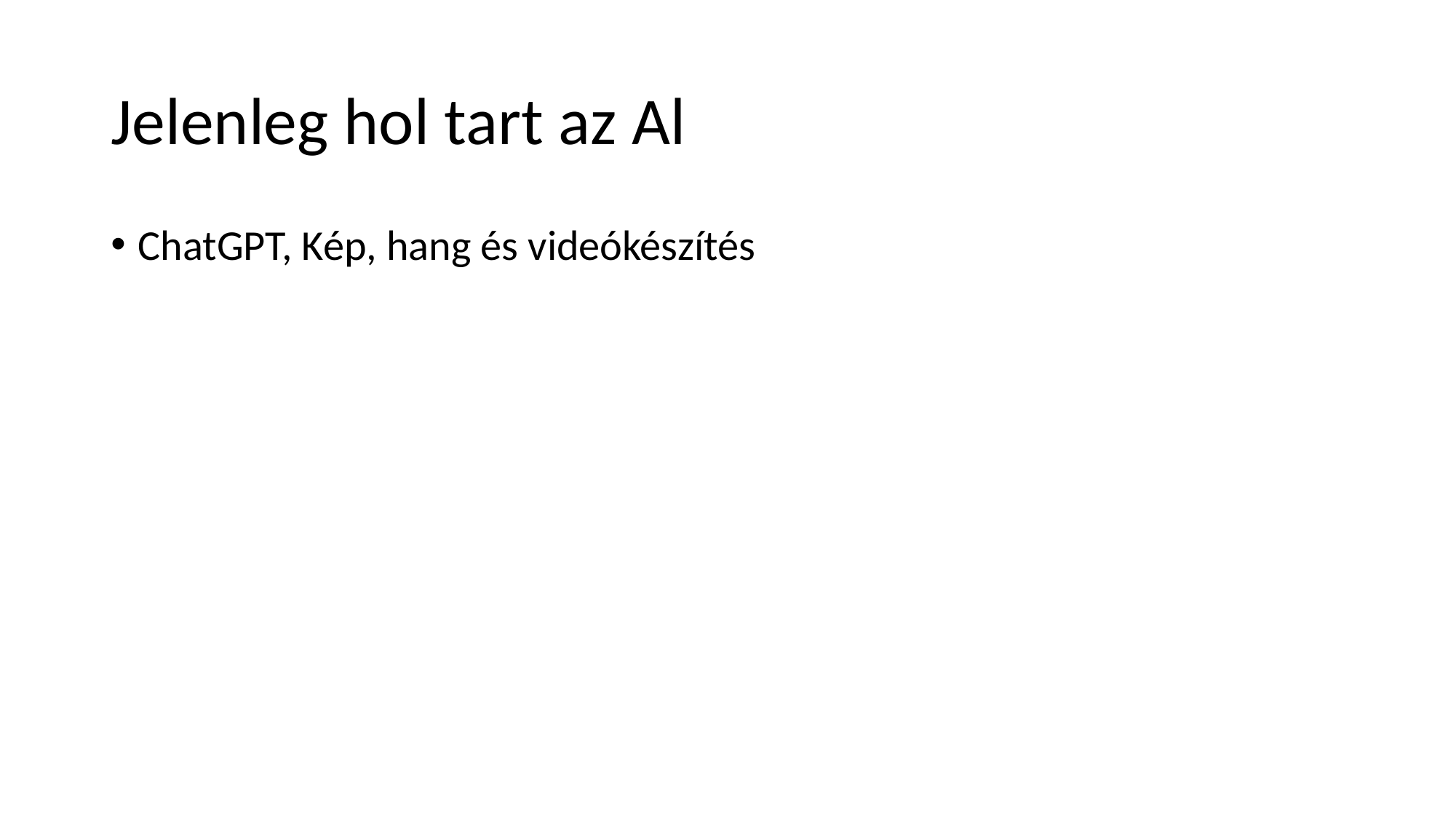

# Jelenleg hol tart az Al
ChatGPT, Kép, hang és videókészítés